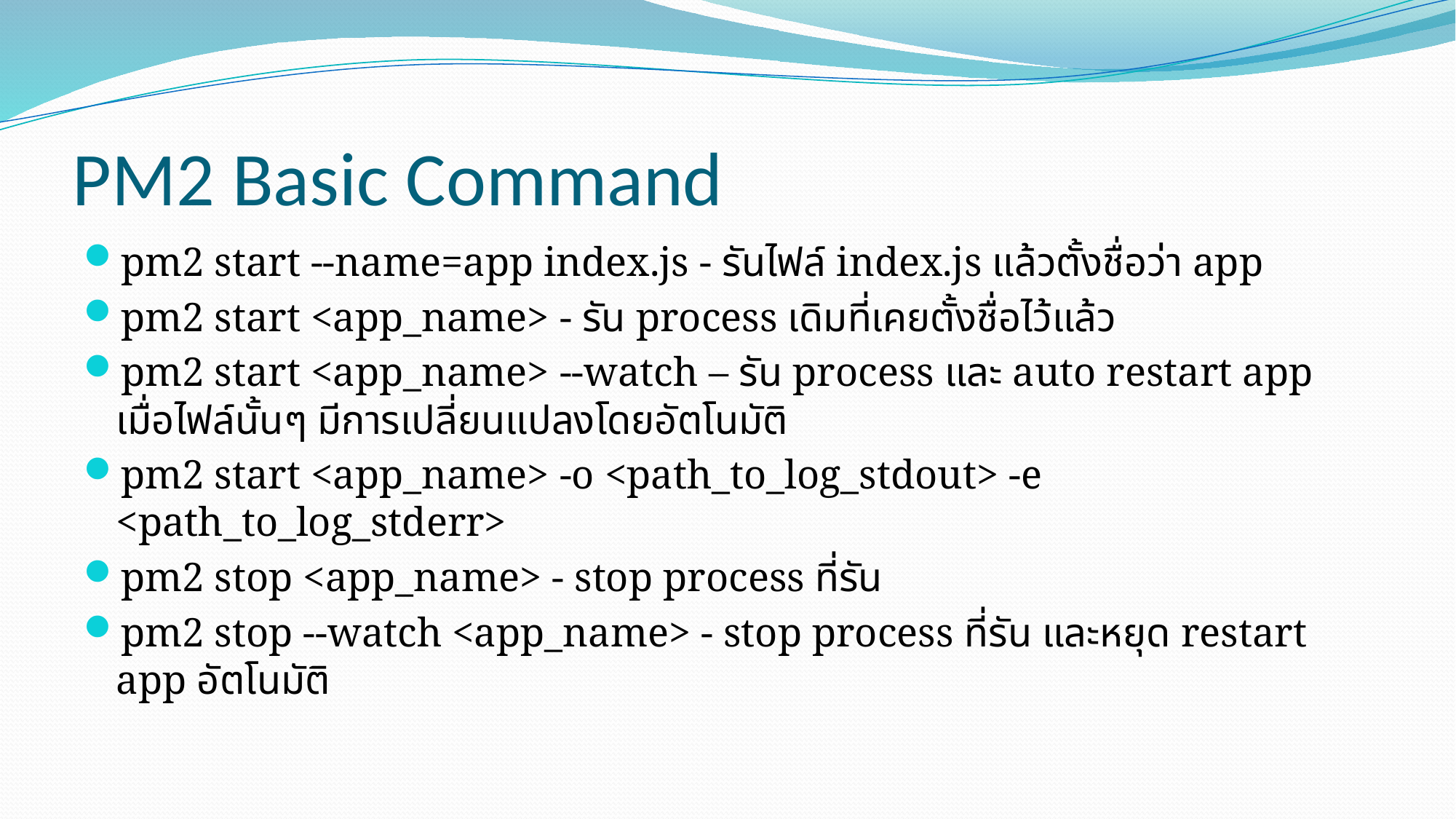

# PM2 Basic Command
pm2 start --name=app index.js - รันไฟล์ index.js แล้วตั้งชื่อว่า app
pm2 start <app_name> - รัน process เดิมที่เคยตั้งชื่อไว้แล้ว
pm2 start <app_name> --watch – รัน process และ auto restart app เมื่อไฟล์นั้นๆ มีการเปลี่ยนแปลงโดยอัตโนมัติ
pm2 start <app_name> -o <path_to_log_stdout> -e <path_to_log_stderr>
pm2 stop <app_name> - stop process ที่รัน
pm2 stop --watch <app_name> - stop process ที่รัน และหยุด restart app อัตโนมัติ